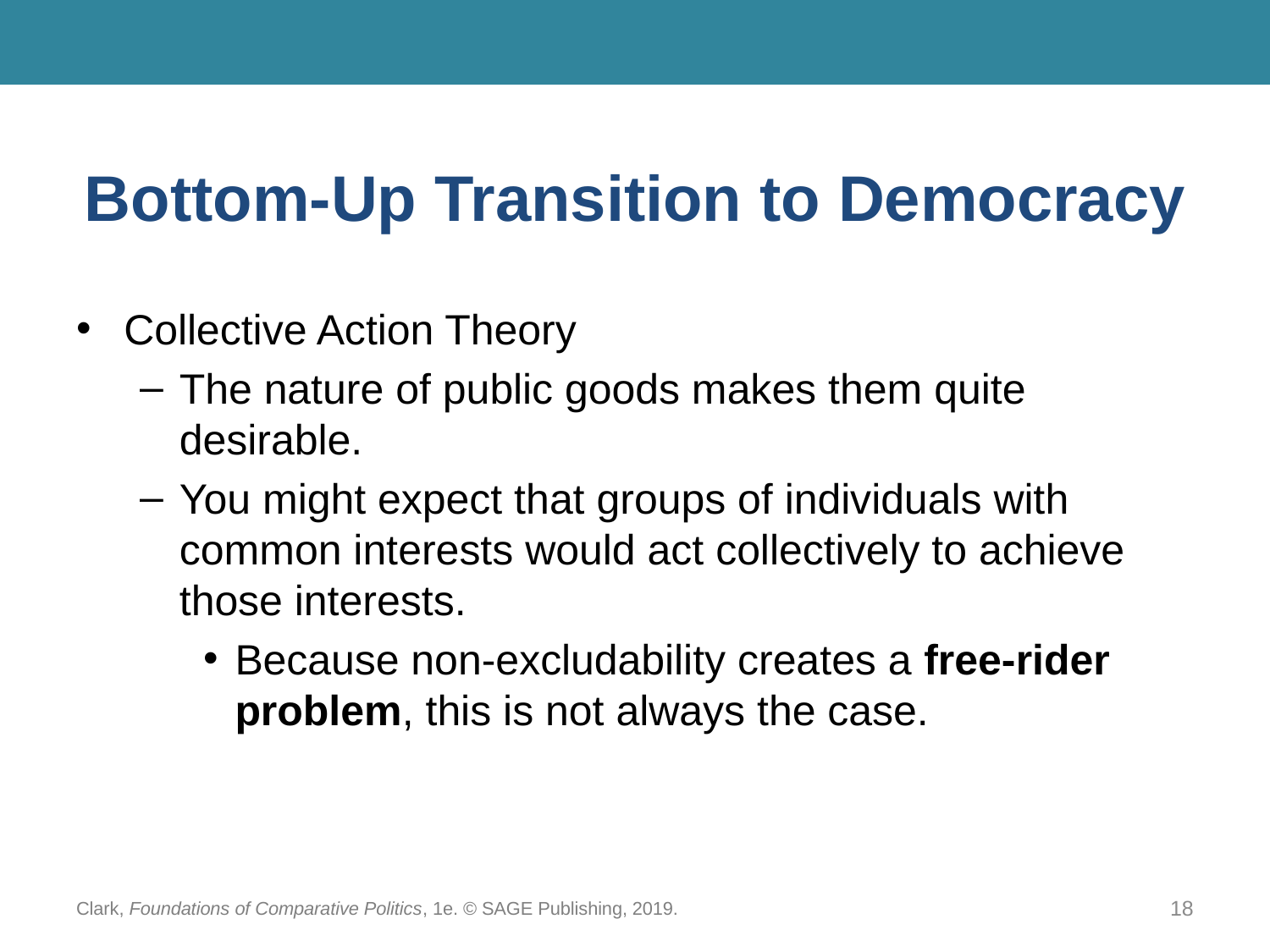

# Bottom-Up Transition to Democracy
Collective Action Theory
The nature of public goods makes them quite desirable.
You might expect that groups of individuals with common interests would act collectively to achieve those interests.
Because non-excludability creates a free-rider problem, this is not always the case.

Clark, Foundations of Comparative Politics, 1e. © SAGE Publishing, 2019.
18